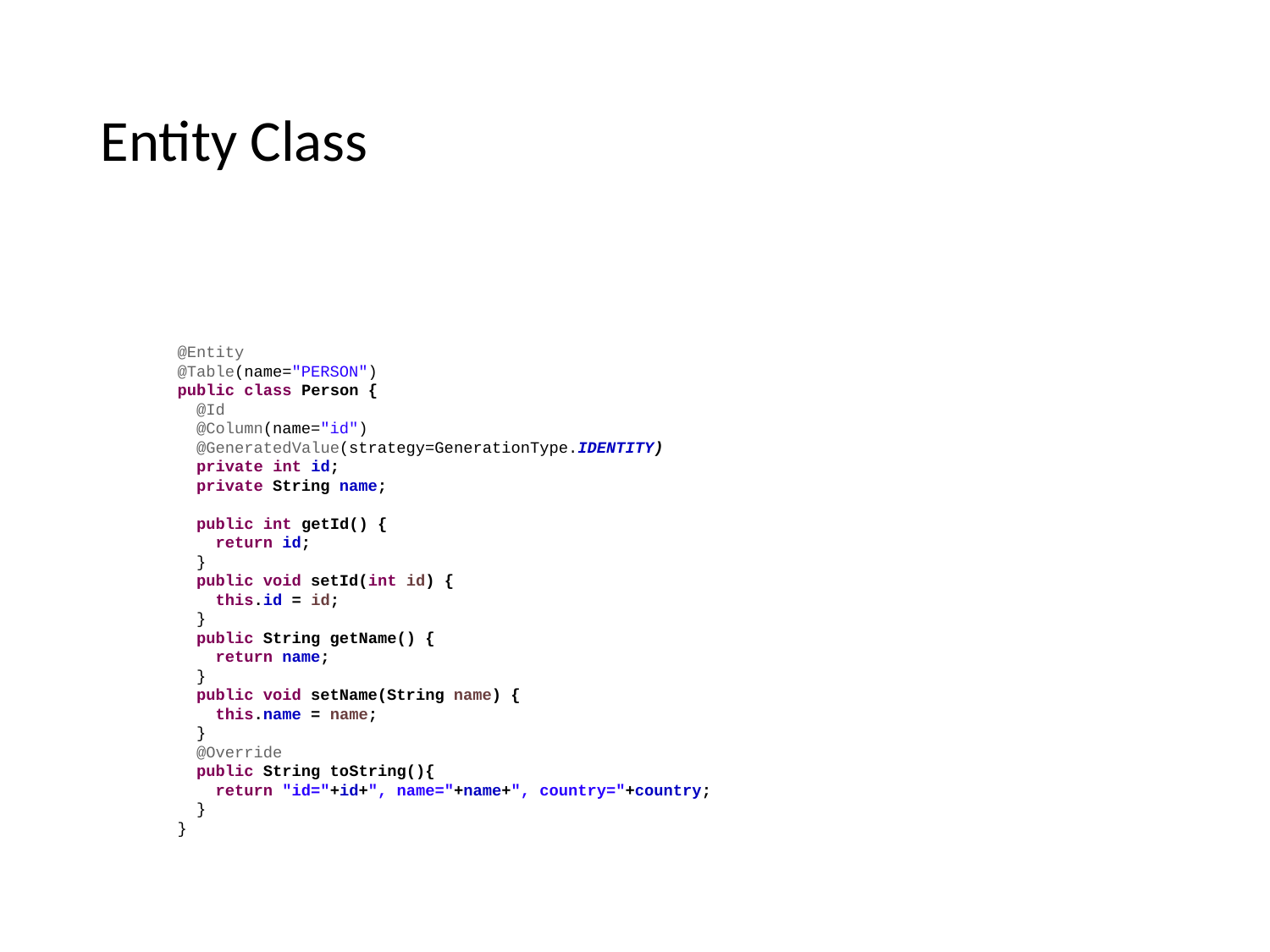

# Entity Class

@Entity
@Table(name="PERSON")
public class Person {
  @Id
  @Column(name="id")
  @GeneratedValue(strategy=GenerationType.IDENTITY)
  private int id;
  private String name;

  public int getId() {
    return id;
  }
  public void setId(int id) {
    this.id = id;
  }
  public String getName() {
    return name;
  }
  public void setName(String name) {
    this.name = name;
  }
  @Override
  public String toString(){
    return "id="+id+", name="+name+", country="+country;
  }
}